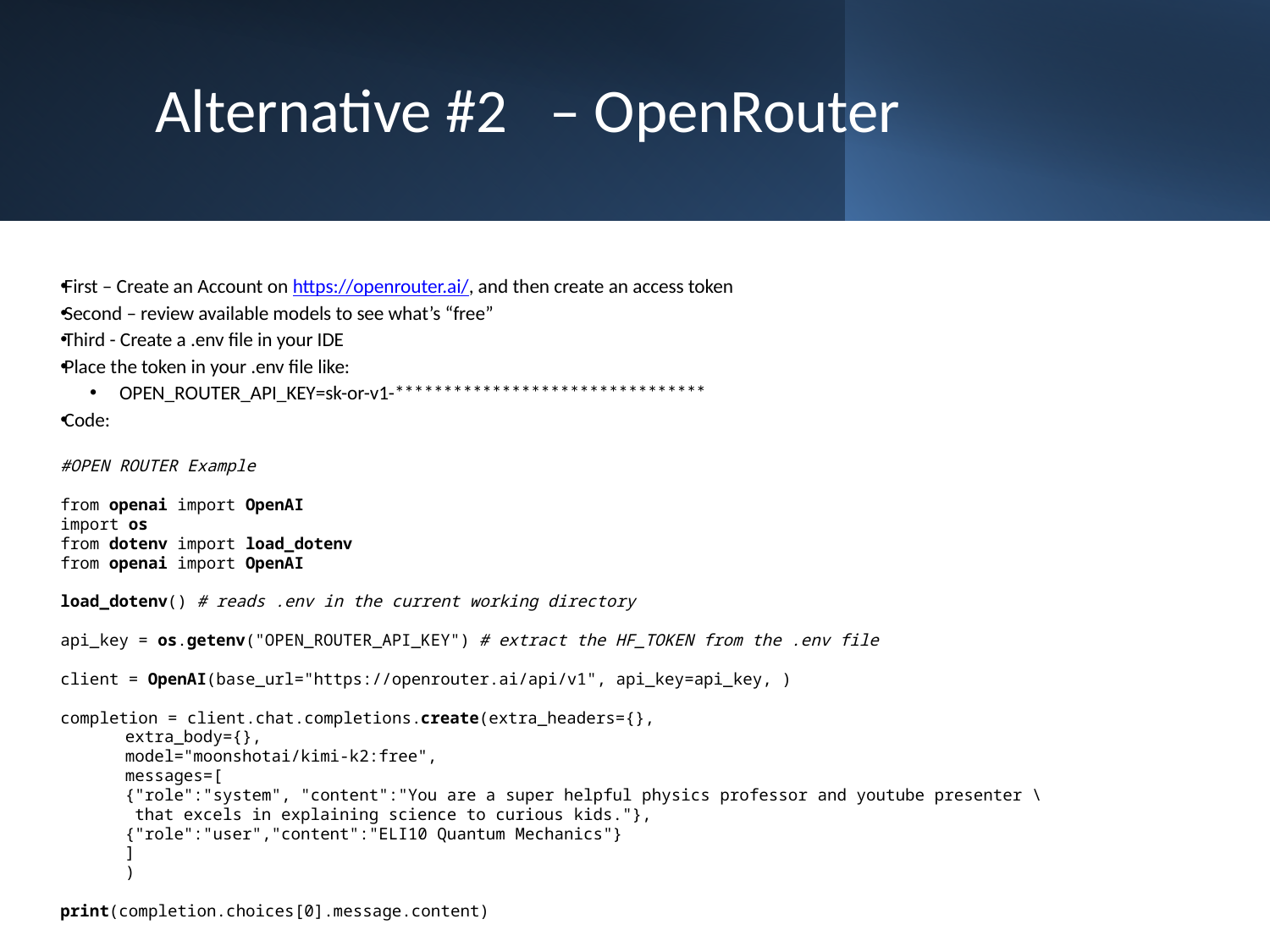

# Alternative #2   – OpenRouter

First – Create an Account on https://openrouter.ai/, and then create an access token
Second – review available models to see what’s “free”
Third - Create a .env file in your IDE
Place the token in your .env file like:
OPEN_ROUTER_API_KEY=sk-or-v1-********************************
Code:

#OPEN ROUTER Example
from openai import OpenAI
import os
from dotenv import load_dotenv
from openai import OpenAI
load_dotenv() # reads .env in the current working directory

api_key = os.getenv("OPEN_ROUTER_API_KEY") # extract the HF_TOKEN from the .env file

client = OpenAI(base_url="https://openrouter.ai/api/v1", api_key=api_key, )

completion = client.chat.completions.create(extra_headers={},
						extra_body={},
						model="moonshotai/kimi-k2:free",
						messages=[
							{"role":"system", "content":"You are a super helpful physics professor and youtube presenter \
								 that excels in explaining science to curious kids."},
							{"role":"user","content":"ELI10 Quantum Mechanics"}
							]
						)

print(completion.choices[0].message.content)